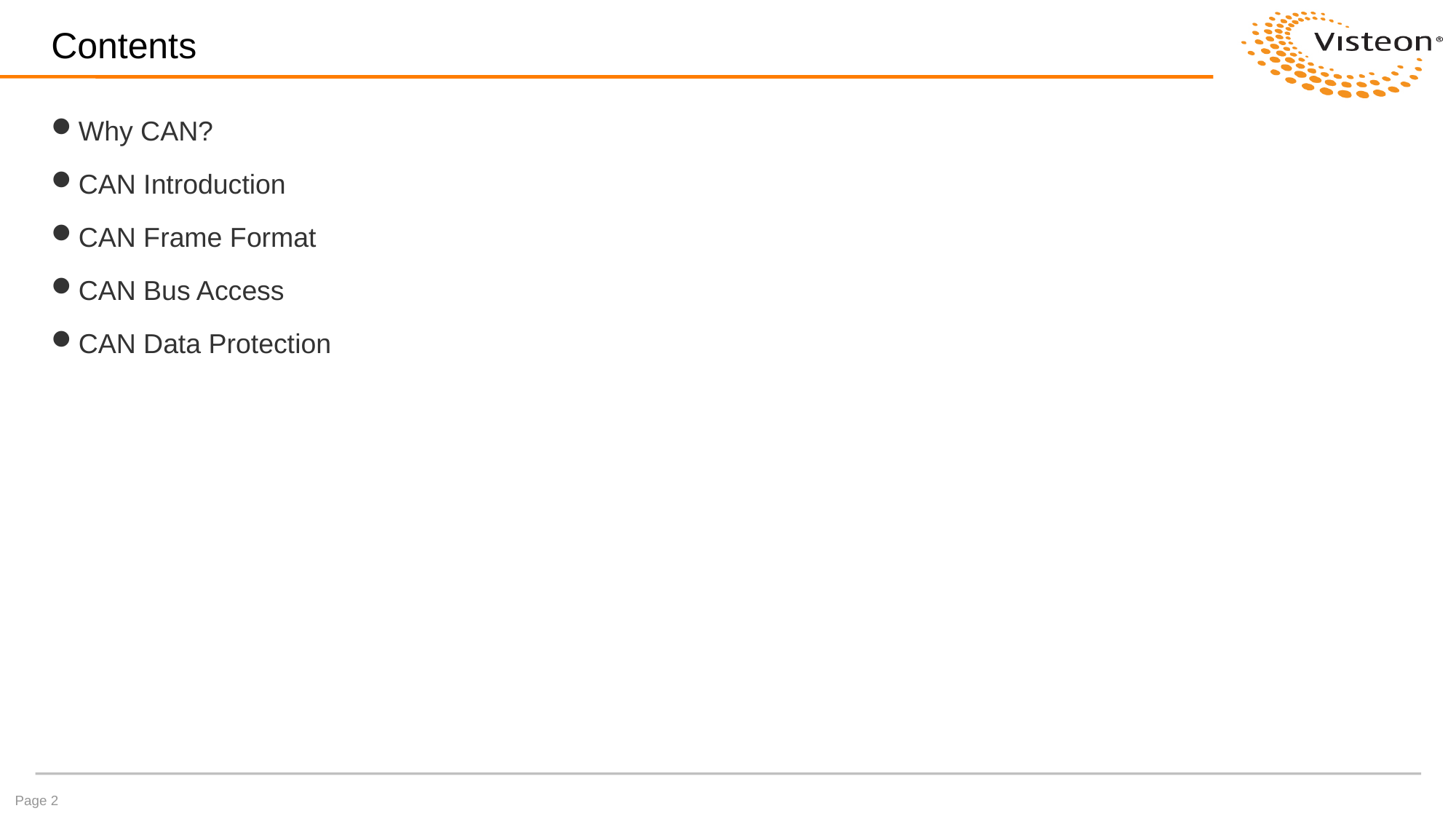

# Contents
Why CAN?
CAN Introduction
CAN Frame Format
CAN Bus Access
CAN Data Protection
Page 2